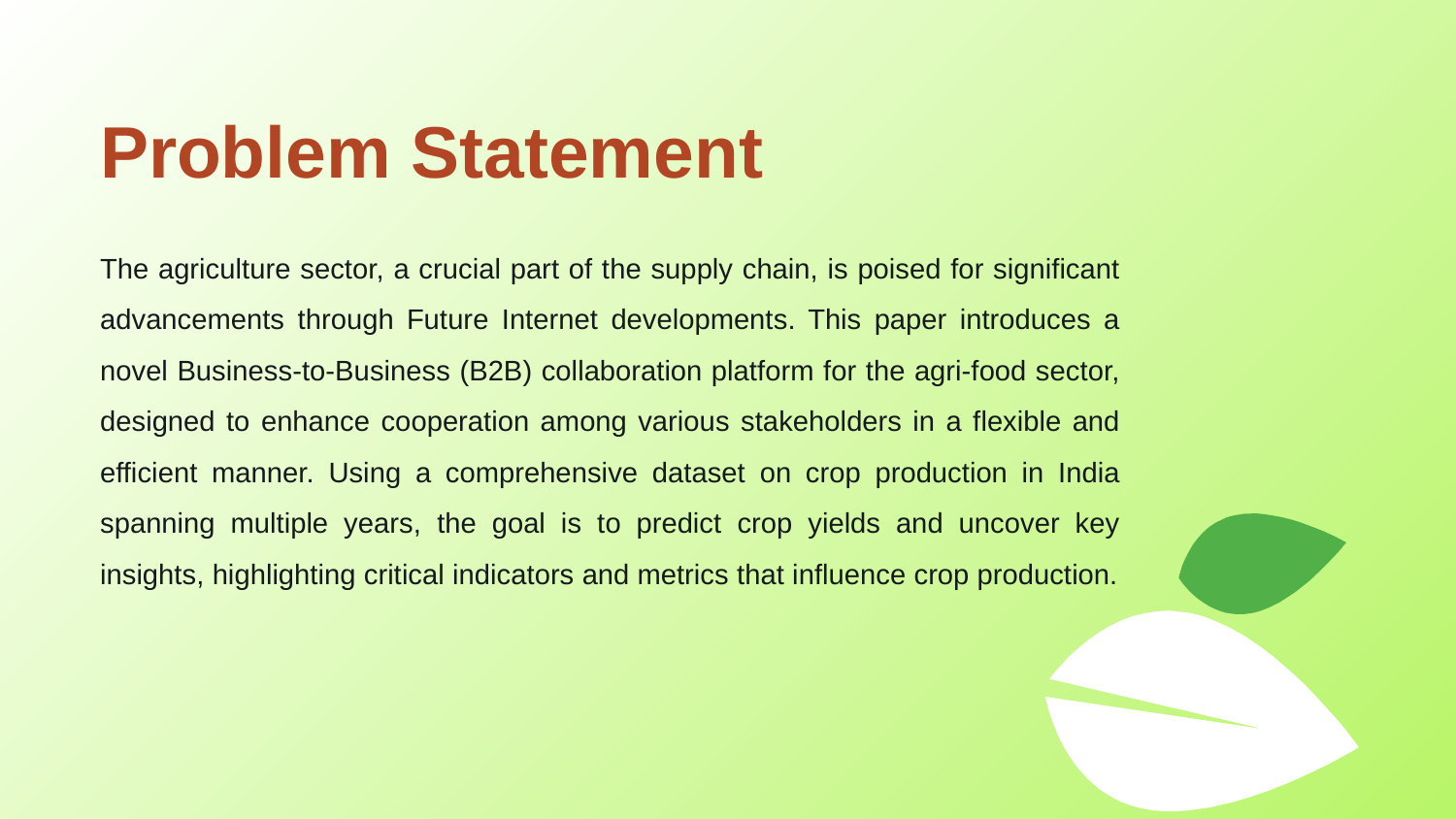

Problem Statement
The agriculture sector, a crucial part of the supply chain, is poised for significant advancements through Future Internet developments. This paper introduces a novel Business-to-Business (B2B) collaboration platform for the agri-food sector, designed to enhance cooperation among various stakeholders in a flexible and efficient manner. Using a comprehensive dataset on crop production in India spanning multiple years, the goal is to predict crop yields and uncover key insights, highlighting critical indicators and metrics that influence crop production.